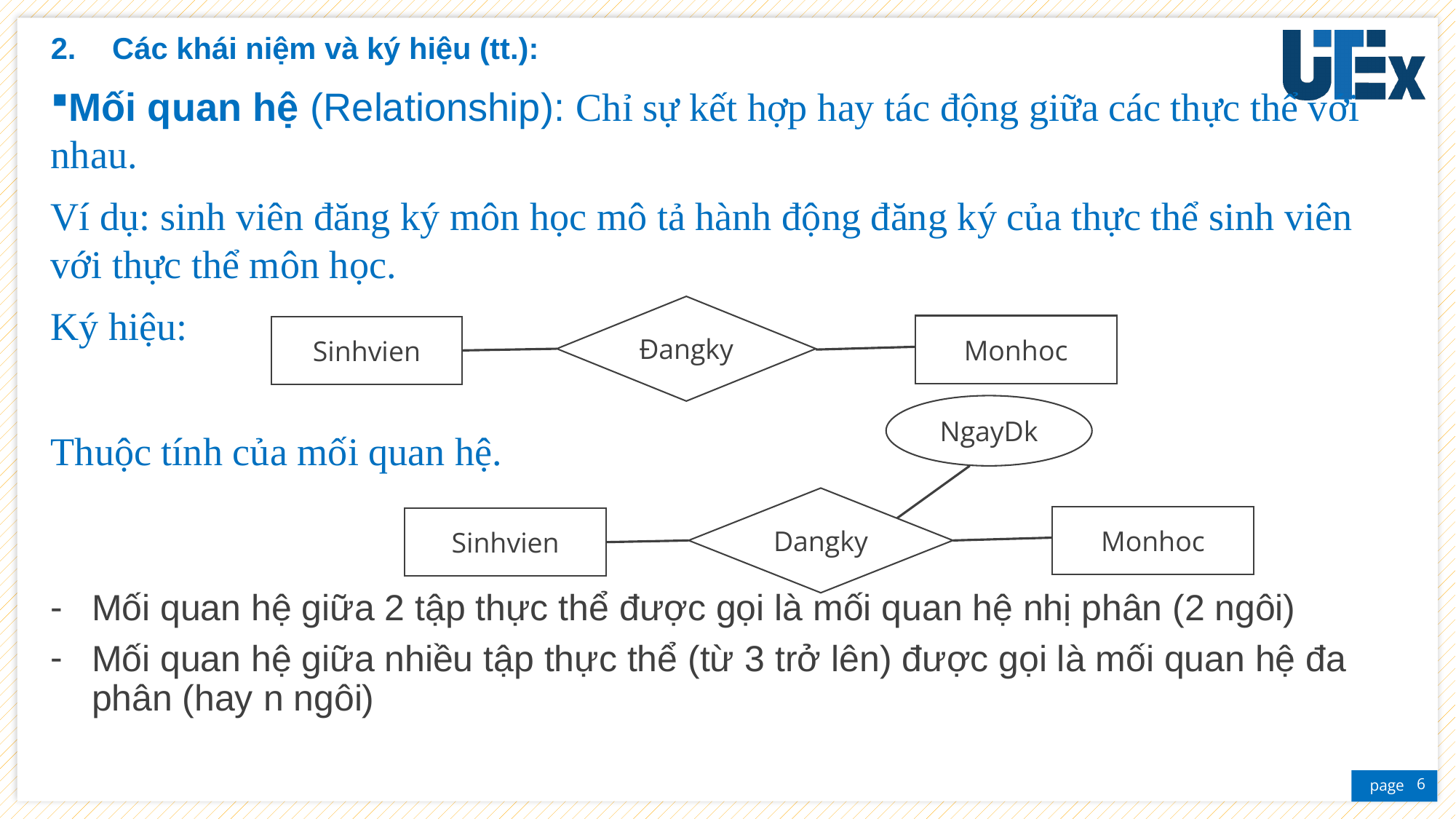

Các khái niệm và ký hiệu (tt.):
Mối quan hệ (Relationship): Chỉ sự kết hợp hay tác động giữa các thực thể với nhau.
Ví dụ: sinh viên đăng ký môn học mô tả hành động đăng ký của thực thể sinh viên với thực thể môn học.
Ký hiệu:

Thuộc tính của mối quan hệ.

Mối quan hệ giữa 2 tập thực thể được gọi là mối quan hệ nhị phân (2 ngôi)
Mối quan hệ giữa nhiều tập thực thể (từ 3 trở lên) được gọi là mối quan hệ đa phân (hay n ngôi)

Đangky
Monhoc
Sinhvien
NgayDk
Dangky
Monhoc
Sinhvien
6